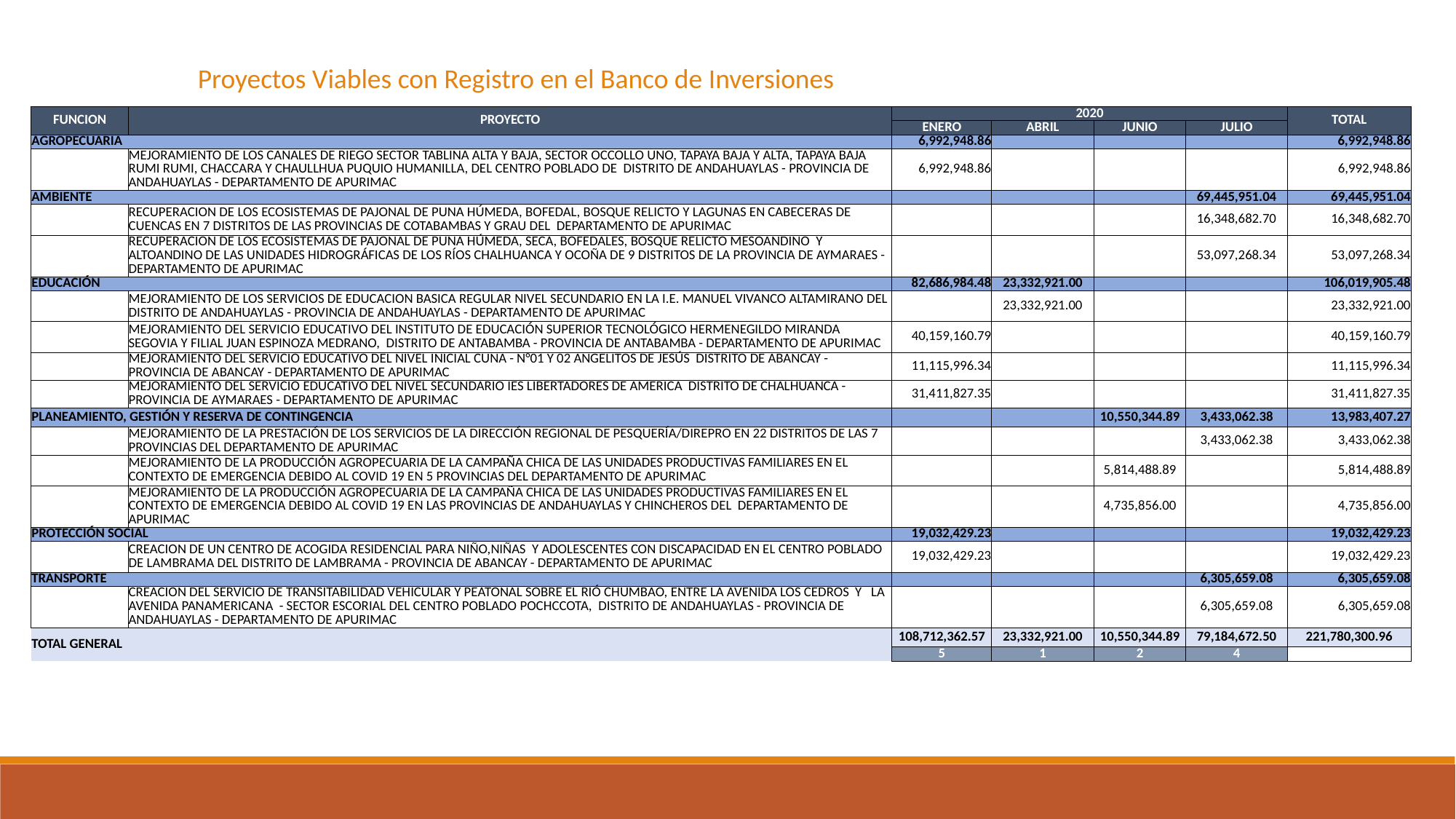

Proyectos Viables con Registro en el Banco de Inversiones
| FUNCION | PROYECTO | 2020 |  |  |  | TOTAL |
| --- | --- | --- | --- | --- | --- | --- |
|  |  | ENERO | ABRIL | JUNIO | JULIO |  |
| AGROPECUARIA |  | 6,992,948.86 |  |  |  | 6,992,948.86 |
|  | MEJORAMIENTO DE LOS CANALES DE RIEGO SECTOR TABLINA ALTA Y BAJA, SECTOR OCCOLLO UNO, TAPAYA BAJA Y ALTA, TAPAYA BAJA RUMI RUMI, CHACCARA Y CHAULLHUA PUQUIO HUMANILLA, DEL CENTRO POBLADO DE DISTRITO DE ANDAHUAYLAS - PROVINCIA DE ANDAHUAYLAS - DEPARTAMENTO DE APURIMAC | 6,992,948.86 |  |  |  | 6,992,948.86 |
| AMBIENTE |  |  |  |  | 69,445,951.04 | 69,445,951.04 |
|  | RECUPERACION DE LOS ECOSISTEMAS DE PAJONAL DE PUNA HÚMEDA, BOFEDAL, BOSQUE RELICTO Y LAGUNAS EN CABECERAS DE CUENCAS EN 7 DISTRITOS DE LAS PROVINCIAS DE COTABAMBAS Y GRAU DEL DEPARTAMENTO DE APURIMAC |  |  |  | 16,348,682.70 | 16,348,682.70 |
|  | RECUPERACION DE LOS ECOSISTEMAS DE PAJONAL DE PUNA HÚMEDA, SECA, BOFEDALES, BOSQUE RELICTO MESOANDINO Y ALTOANDINO DE LAS UNIDADES HIDROGRÁFICAS DE LOS RÍOS CHALHUANCA Y OCOÑA DE 9 DISTRITOS DE LA PROVINCIA DE AYMARAES - DEPARTAMENTO DE APURIMAC |  |  |  | 53,097,268.34 | 53,097,268.34 |
| EDUCACIÓN |  | 82,686,984.48 | 23,332,921.00 |  |  | 106,019,905.48 |
|  | MEJORAMIENTO DE LOS SERVICIOS DE EDUCACION BASICA REGULAR NIVEL SECUNDARIO EN LA I.E. MANUEL VIVANCO ALTAMIRANO DEL DISTRITO DE ANDAHUAYLAS - PROVINCIA DE ANDAHUAYLAS - DEPARTAMENTO DE APURIMAC |  | 23,332,921.00 |  |  | 23,332,921.00 |
|  | MEJORAMIENTO DEL SERVICIO EDUCATIVO DEL INSTITUTO DE EDUCACIÓN SUPERIOR TECNOLÓGICO HERMENEGILDO MIRANDA SEGOVIA Y FILIAL JUAN ESPINOZA MEDRANO, DISTRITO DE ANTABAMBA - PROVINCIA DE ANTABAMBA - DEPARTAMENTO DE APURIMAC | 40,159,160.79 |  |  |  | 40,159,160.79 |
|  | MEJORAMIENTO DEL SERVICIO EDUCATIVO DEL NIVEL INICIAL CUNA - N°01 Y 02 ANGELITOS DE JESÚS DISTRITO DE ABANCAY - PROVINCIA DE ABANCAY - DEPARTAMENTO DE APURIMAC | 11,115,996.34 |  |  |  | 11,115,996.34 |
|  | MEJORAMIENTO DEL SERVICIO EDUCATIVO DEL NIVEL SECUNDARIO IES LIBERTADORES DE AMERICA DISTRITO DE CHALHUANCA - PROVINCIA DE AYMARAES - DEPARTAMENTO DE APURIMAC | 31,411,827.35 |  |  |  | 31,411,827.35 |
| PLANEAMIENTO, GESTIÓN Y RESERVA DE CONTINGENCIA |  |  |  | 10,550,344.89 | 3,433,062.38 | 13,983,407.27 |
|  | MEJORAMIENTO DE LA PRESTACIÓN DE LOS SERVICIOS DE LA DIRECCIÓN REGIONAL DE PESQUERÍA/DIREPRO EN 22 DISTRITOS DE LAS 7 PROVINCIAS DEL DEPARTAMENTO DE APURIMAC |  |  |  | 3,433,062.38 | 3,433,062.38 |
|  | MEJORAMIENTO DE LA PRODUCCIÓN AGROPECUARIA DE LA CAMPAÑA CHICA DE LAS UNIDADES PRODUCTIVAS FAMILIARES EN EL CONTEXTO DE EMERGENCIA DEBIDO AL COVID 19 EN 5 PROVINCIAS DEL DEPARTAMENTO DE APURIMAC |  |  | 5,814,488.89 |  | 5,814,488.89 |
|  | MEJORAMIENTO DE LA PRODUCCIÓN AGROPECUARIA DE LA CAMPAÑA CHICA DE LAS UNIDADES PRODUCTIVAS FAMILIARES EN EL CONTEXTO DE EMERGENCIA DEBIDO AL COVID 19 EN LAS PROVINCIAS DE ANDAHUAYLAS Y CHINCHEROS DEL DEPARTAMENTO DE APURIMAC |  |  | 4,735,856.00 |  | 4,735,856.00 |
| PROTECCIÓN SOCIAL |  | 19,032,429.23 |  |  |  | 19,032,429.23 |
|  | CREACION DE UN CENTRO DE ACOGIDA RESIDENCIAL PARA NIÑO,NIÑAS Y ADOLESCENTES CON DISCAPACIDAD EN EL CENTRO POBLADO DE LAMBRAMA DEL DISTRITO DE LAMBRAMA - PROVINCIA DE ABANCAY - DEPARTAMENTO DE APURIMAC | 19,032,429.23 |  |  |  | 19,032,429.23 |
| TRANSPORTE |  |  |  |  | 6,305,659.08 | 6,305,659.08 |
|  | CREACION DEL SERVICIO DE TRANSITABILIDAD VEHICULAR Y PEATONAL SOBRE EL RIÓ CHUMBAO, ENTRE LA AVENIDA LOS CEDROS Y LA AVENIDA PANAMERICANA - SECTOR ESCORIAL DEL CENTRO POBLADO POCHCCOTA, DISTRITO DE ANDAHUAYLAS - PROVINCIA DE ANDAHUAYLAS - DEPARTAMENTO DE APURIMAC |  |  |  | 6,305,659.08 | 6,305,659.08 |
| TOTAL GENERAL |  | 108,712,362.57 | 23,332,921.00 | 10,550,344.89 | 79,184,672.50 | 221,780,300.96 |
|  |  | 5 | 1 | 2 | 4 |  |